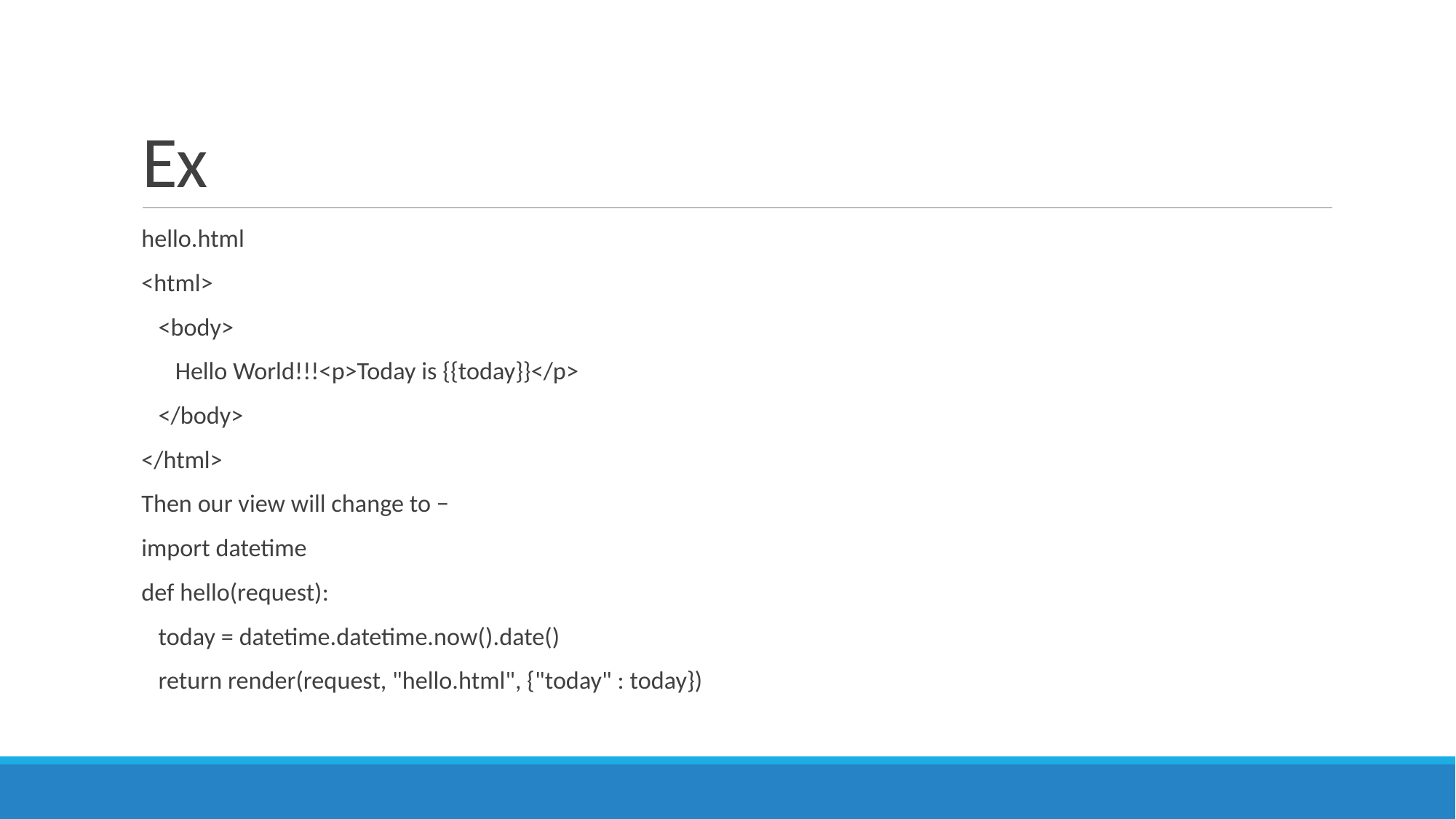

# Ex
hello.html
<html>
   <body>
      Hello World!!!<p>Today is {{today}}</p>
   </body>
</html>
Then our view will change to −
import datetime
def hello(request):
   today = datetime.datetime.now().date()
   return render(request, "hello.html", {"today" : today})